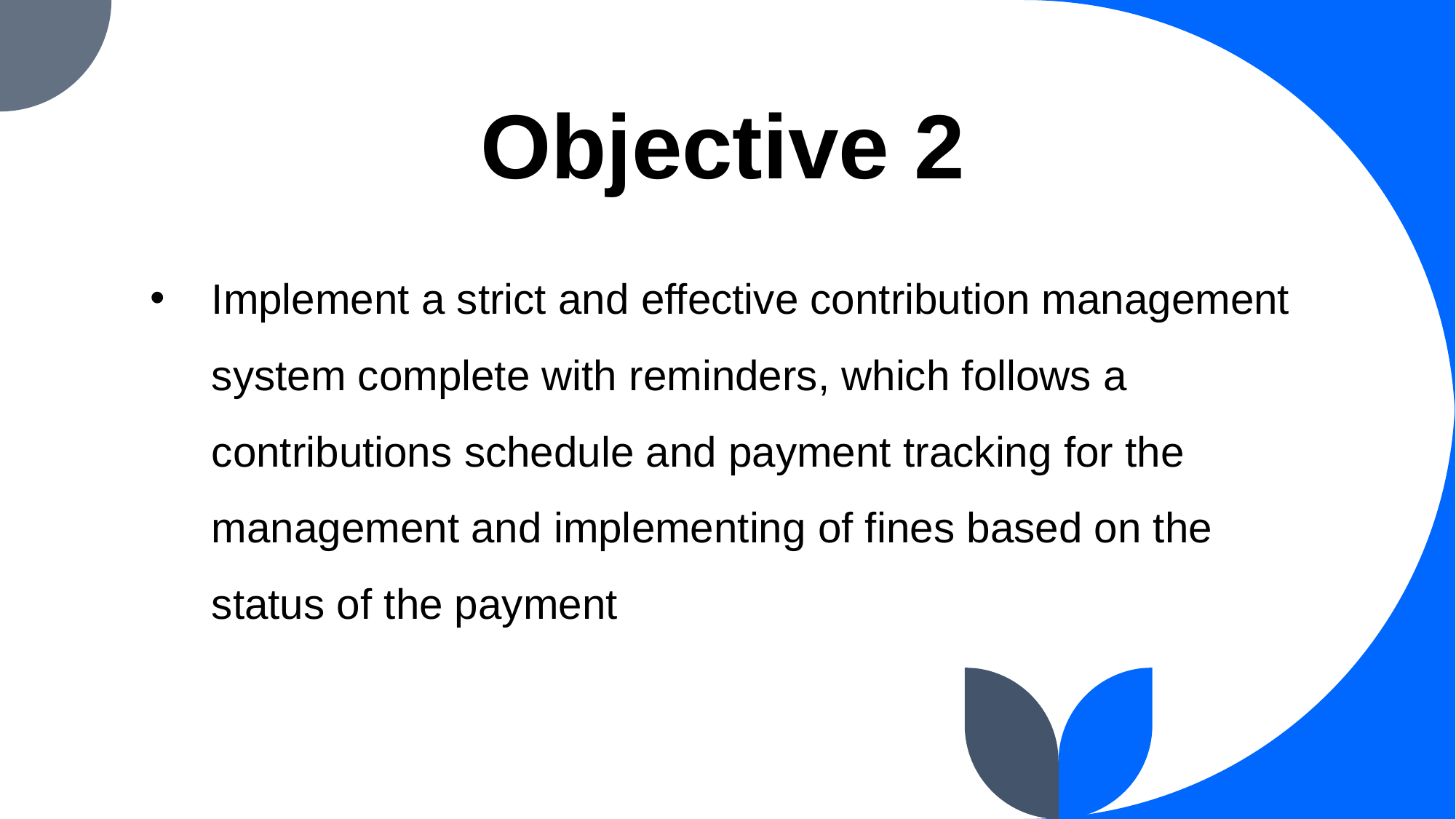

# Objective 2
Implement a strict and effective contribution management system complete with reminders, which follows a contributions schedule and payment tracking for the management and implementing of fines based on the status of the payment